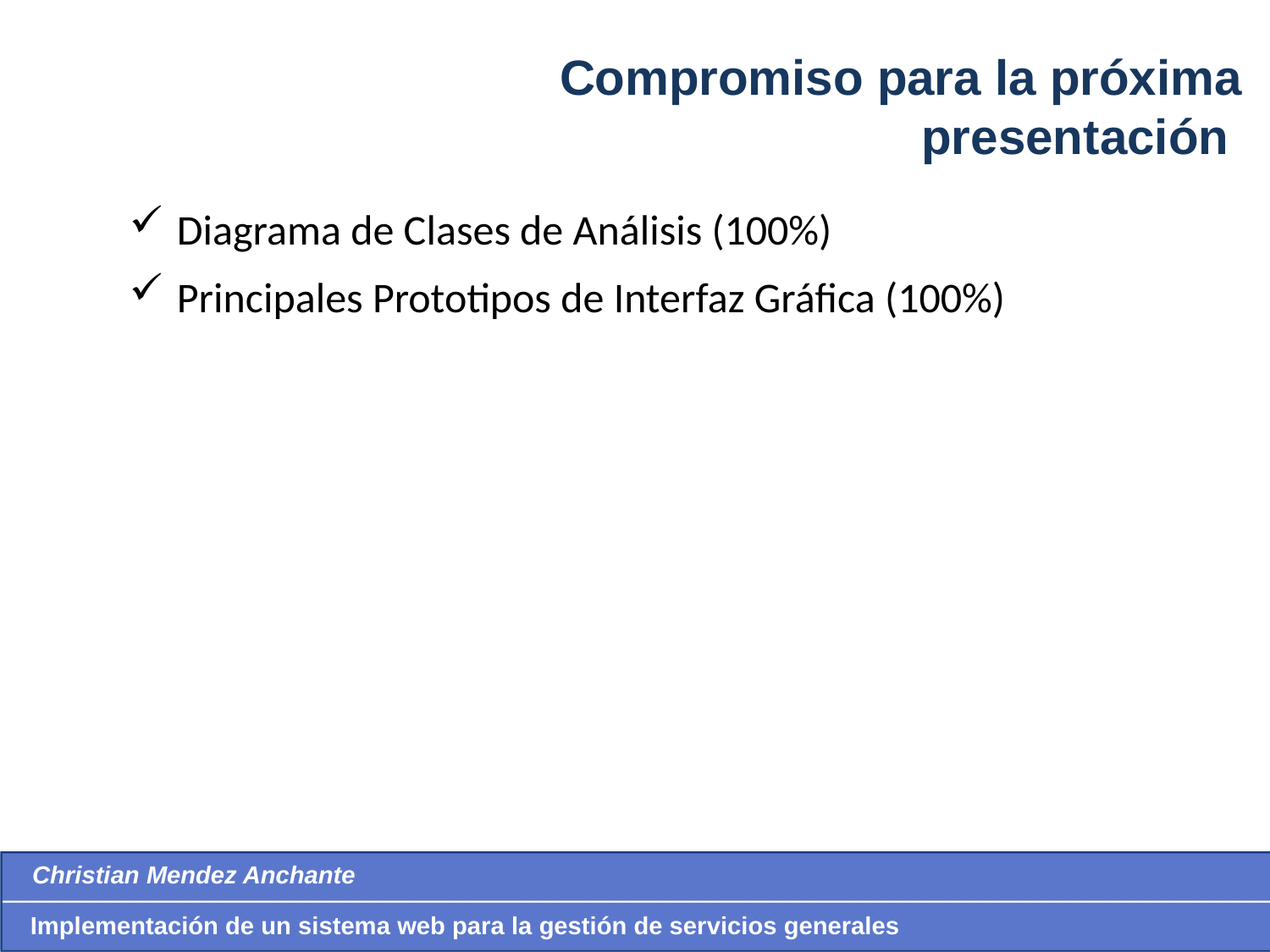

Compromiso para la próxima presentación
Diagrama de Clases de Análisis (100%)
Principales Prototipos de Interfaz Gráfica (100%)